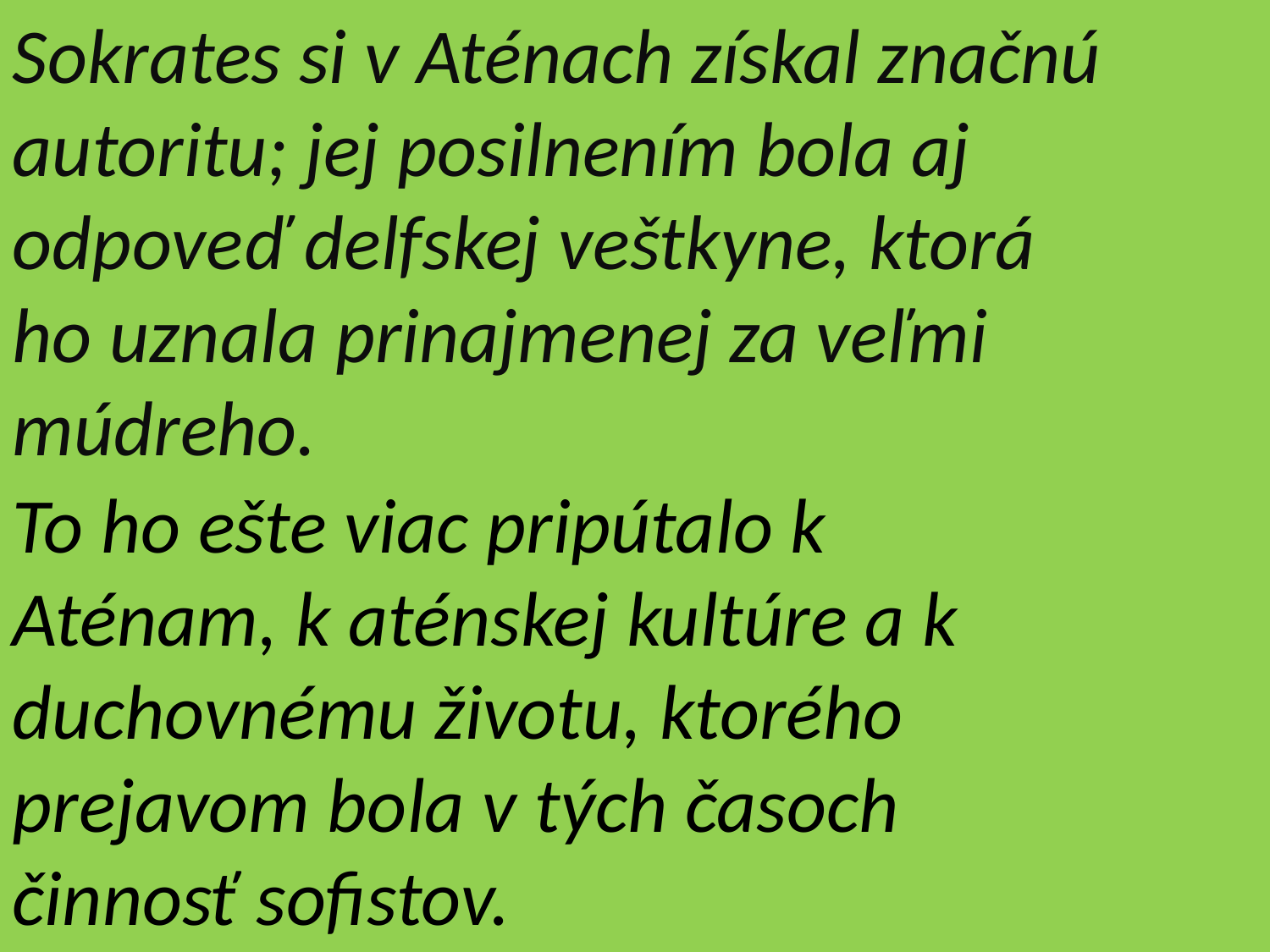

Sokrates si v Aténach získal značnú autoritu; jej posilnením bola aj odpoveď delfskej veštkyne, ktorá ho uznala prinajmenej za veľmi múdreho.
To ho ešte viac pripútalo k Aténam, k aténskej kultúre a k duchovnému životu, ktorého prejavom bola v tých časoch činnosť sofistov.